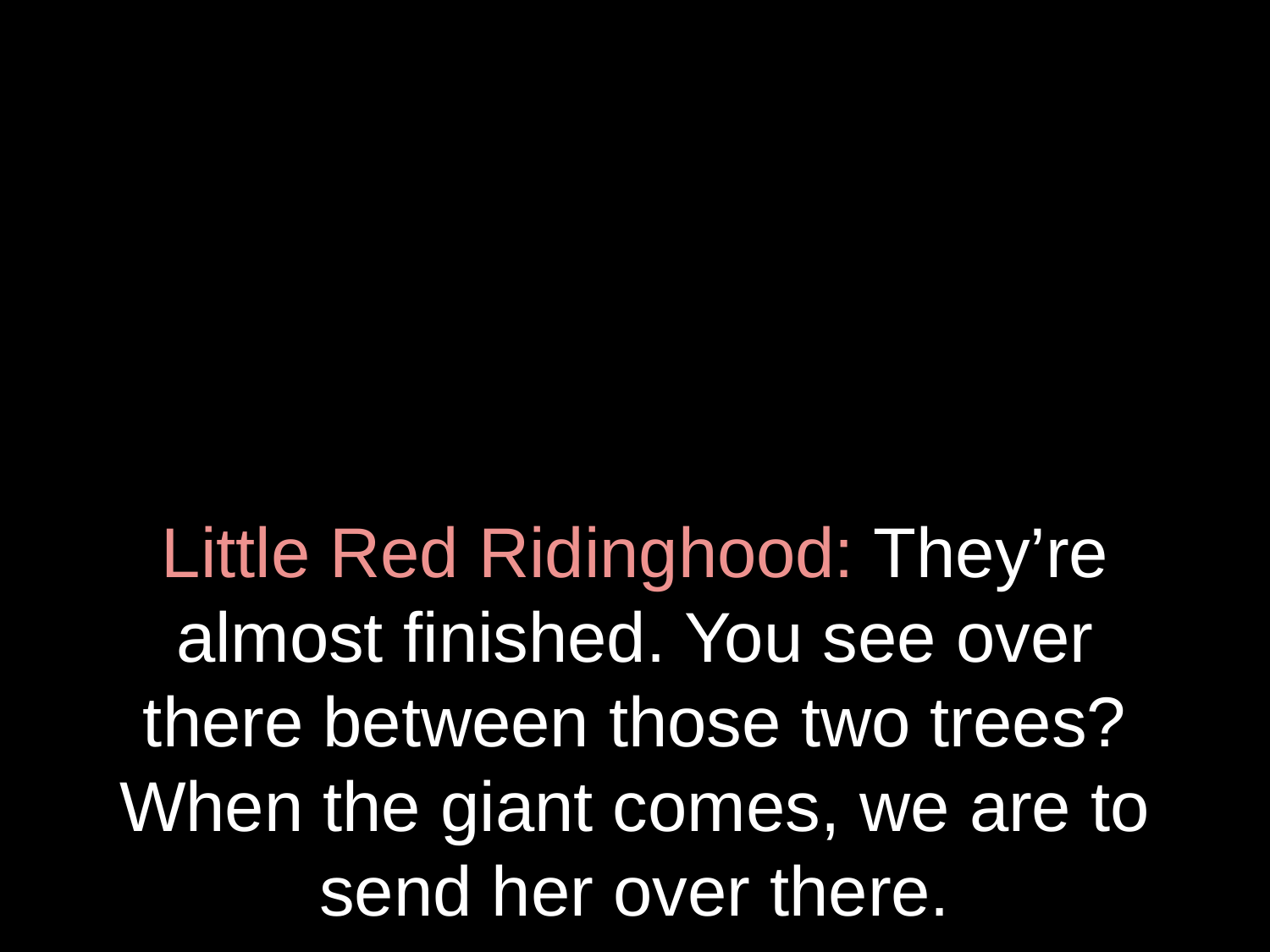

# Little Red Ridinghood: They’re almost finished. You see over there between those two trees? When the giant comes, we are to send her over there.